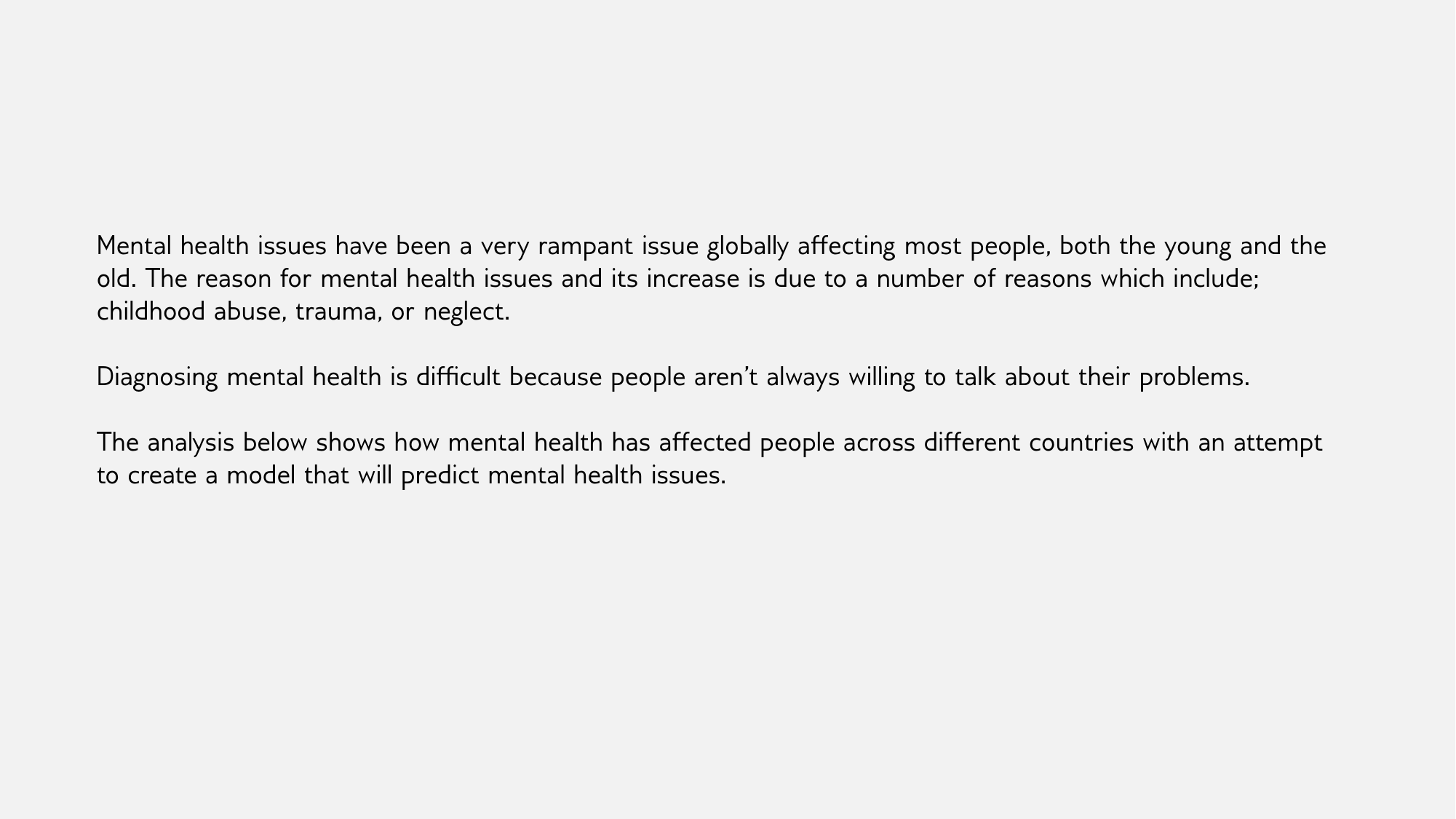

Mental health issues have been a very rampant issue globally affecting most people, both the young and the old. The reason for mental health issues and its increase is due to a number of reasons which include; childhood abuse, trauma, or neglect.

Diagnosing mental health is difficult because people aren’t always willing to talk about their problems.

The analysis below shows how mental health has affected people across different countries with an attempt to create a model that will predict mental health issues.